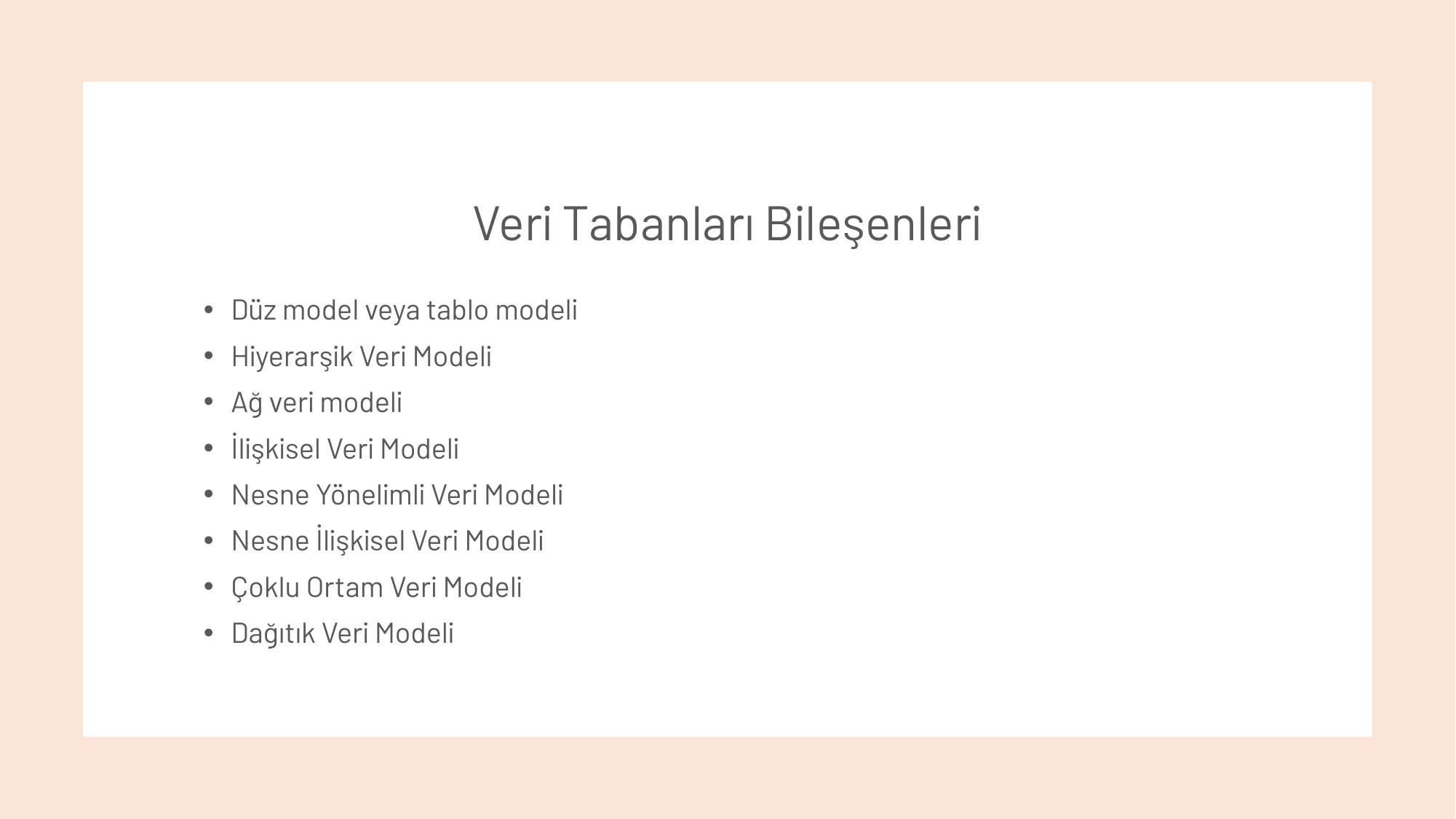

# Veri Tabanları Bileşenleri
Düz model veya tablo modeli
Hiyerarşik Veri Modeli
Ağ veri modeli
İlişkisel Veri Modeli
Nesne Yönelimli Veri Modeli
Nesne İlişkisel Veri Modeli
Çoklu Ortam Veri Modeli
Dağıtık Veri Modeli